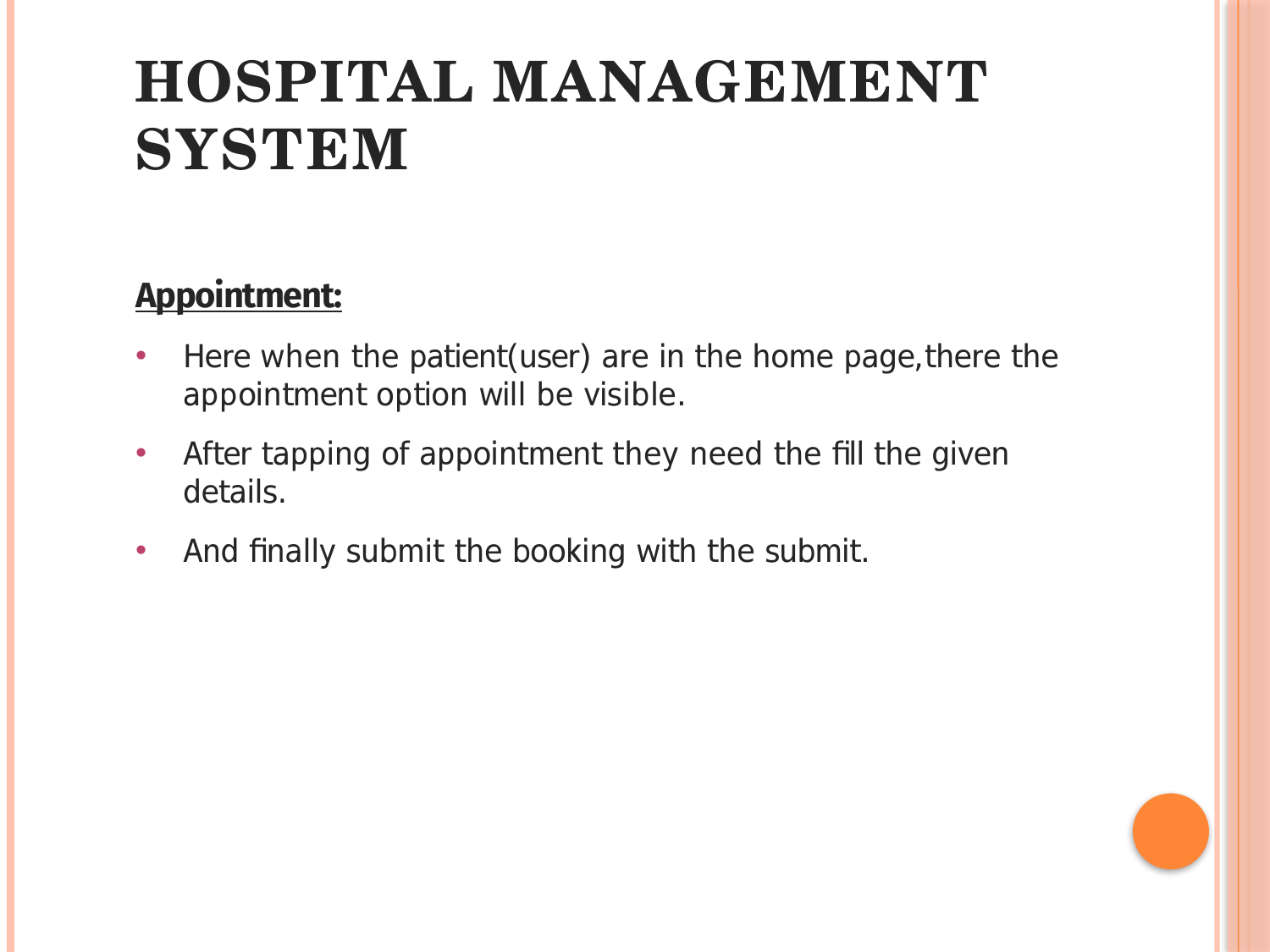

# HOSPITAL MANAGEMENT SYSTEM
Appointment:
Here when the patient(user) are in the home page,there the
appointment option will be visible.
After tapping of appointment they need the fill the given details.
And finally submit the booking with the submit.